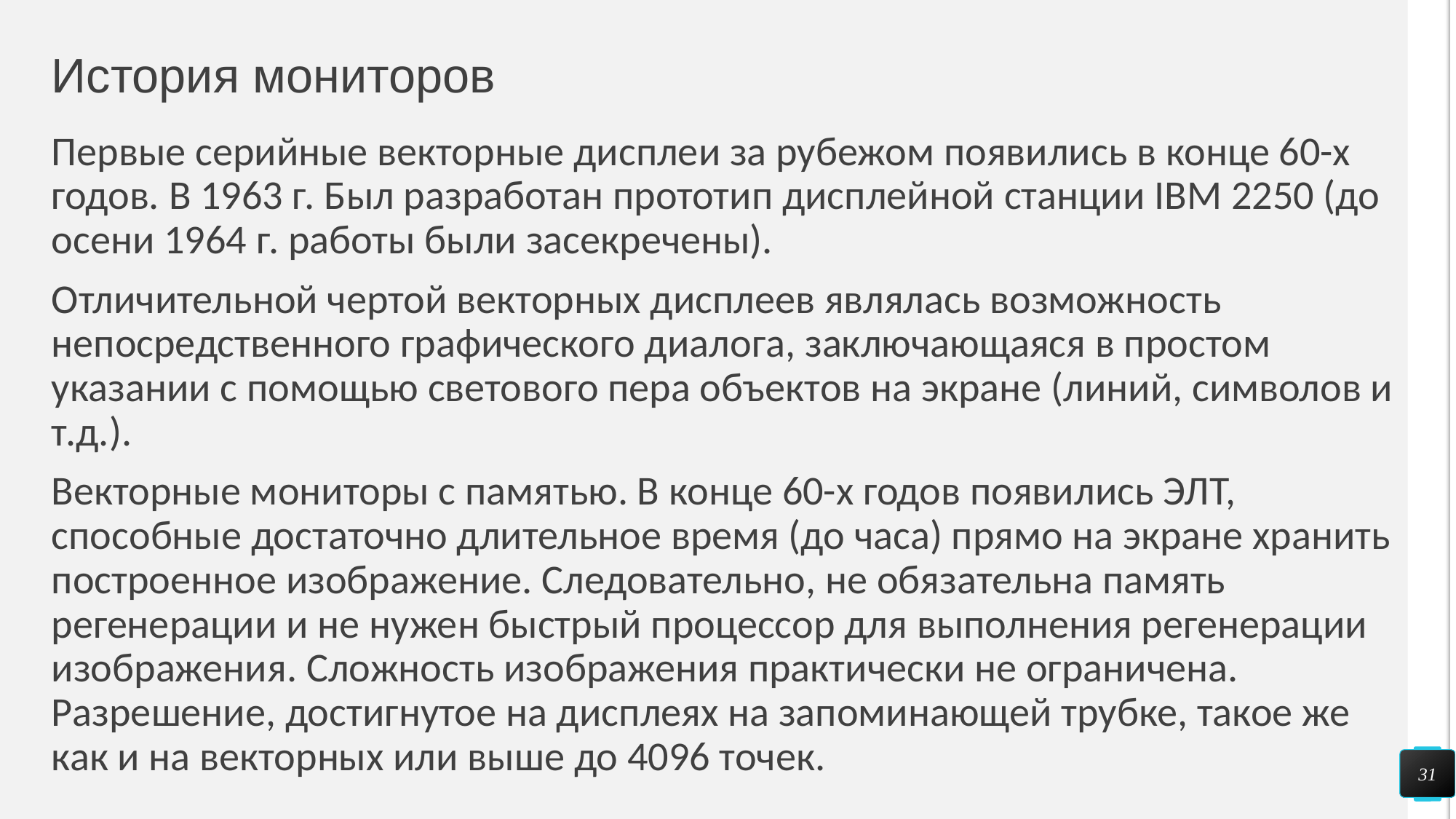

# История мониторов
Первые серийные векторные дисплеи за рубежом появились в конце 60-х годов. В 1963 г. Был разработан прототип дисплейной станции IBM 2250 (до осени 1964 г. работы были засекречены).
Отличительной чертой векторных дисплеев являлась возможность непосредственного графического диалога, заключающаяся в простом указании с помощью светового пера объектов на экране (линий, символов и т.д.).
Векторные мониторы с памятью. В конце 60-х годов появились ЭЛТ, способные достаточно длительное время (до часа) прямо на экране хранить построенное изображение. Следовательно, не обязательна память регенерации и не нужен быстрый процессор для выполнения регенерации изображения. Сложность изображения практически не ограничена. Разрешение, достигнутое на дисплеях на запоминающей трубке, такое же как и на векторных или выше до 4096 точек.

31